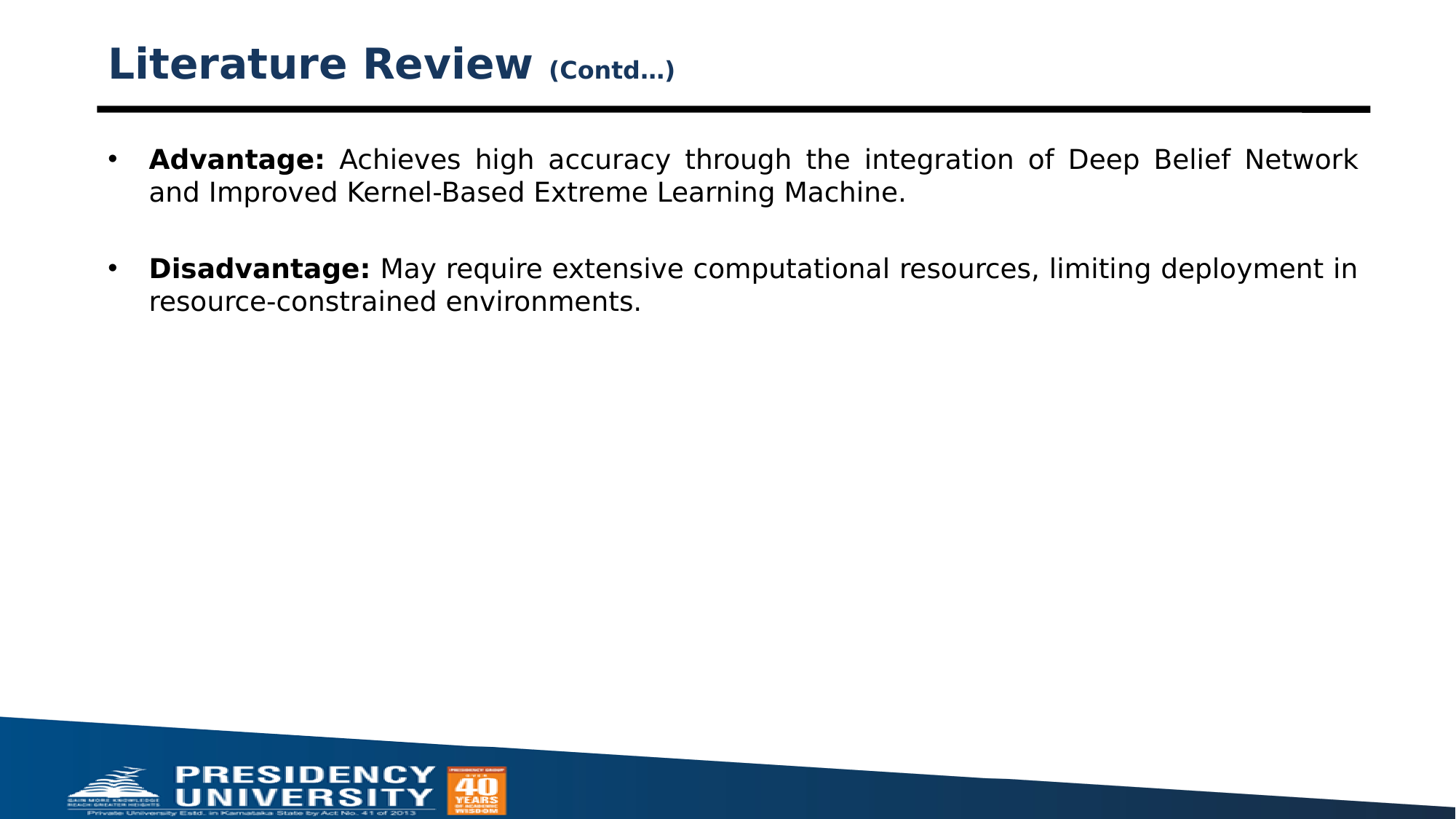

# Literature Review (Contd…)
Advantage: Achieves high accuracy through the integration of Deep Belief Network and Improved Kernel-Based Extreme Learning Machine.

Disadvantage: May require extensive computational resources, limiting deployment in resource-constrained environments.